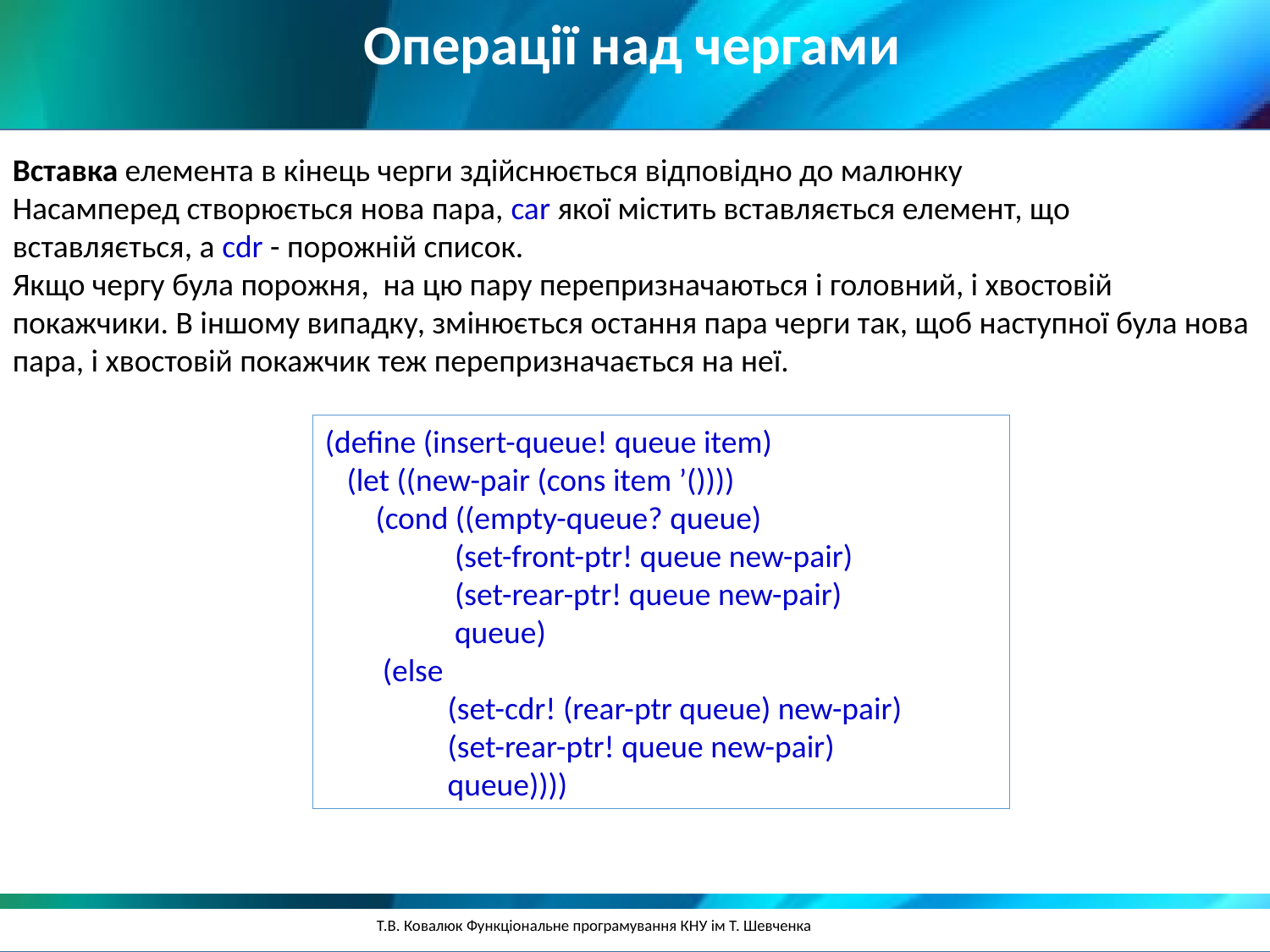

Операції над чергами
Вставка елемента в кінець черги здійснюється відповідно до малюнку
Насамперед створюється нова пара, car якої містить вставляється елемент, що вставляється, а cdr - порожній список.
Якщо чергу була порожня,  на цю пару перепризначаються і головний, і хвостовій покажчики. В іншому випадку, змінюється остання пара черги так, щоб наступної була нова пара, і хвостовій покажчик теж перепризначається на неї.
(define (insert-queue! queue item)
   (let ((new-pair (cons item ’())))
       (cond ((empty-queue? queue)
                  (set-front-ptr! queue new-pair)
                  (set-rear-ptr! queue new-pair)
                  queue)
        (else
                 (set-cdr! (rear-ptr queue) new-pair)
                 (set-rear-ptr! queue new-pair)
                 queue))))